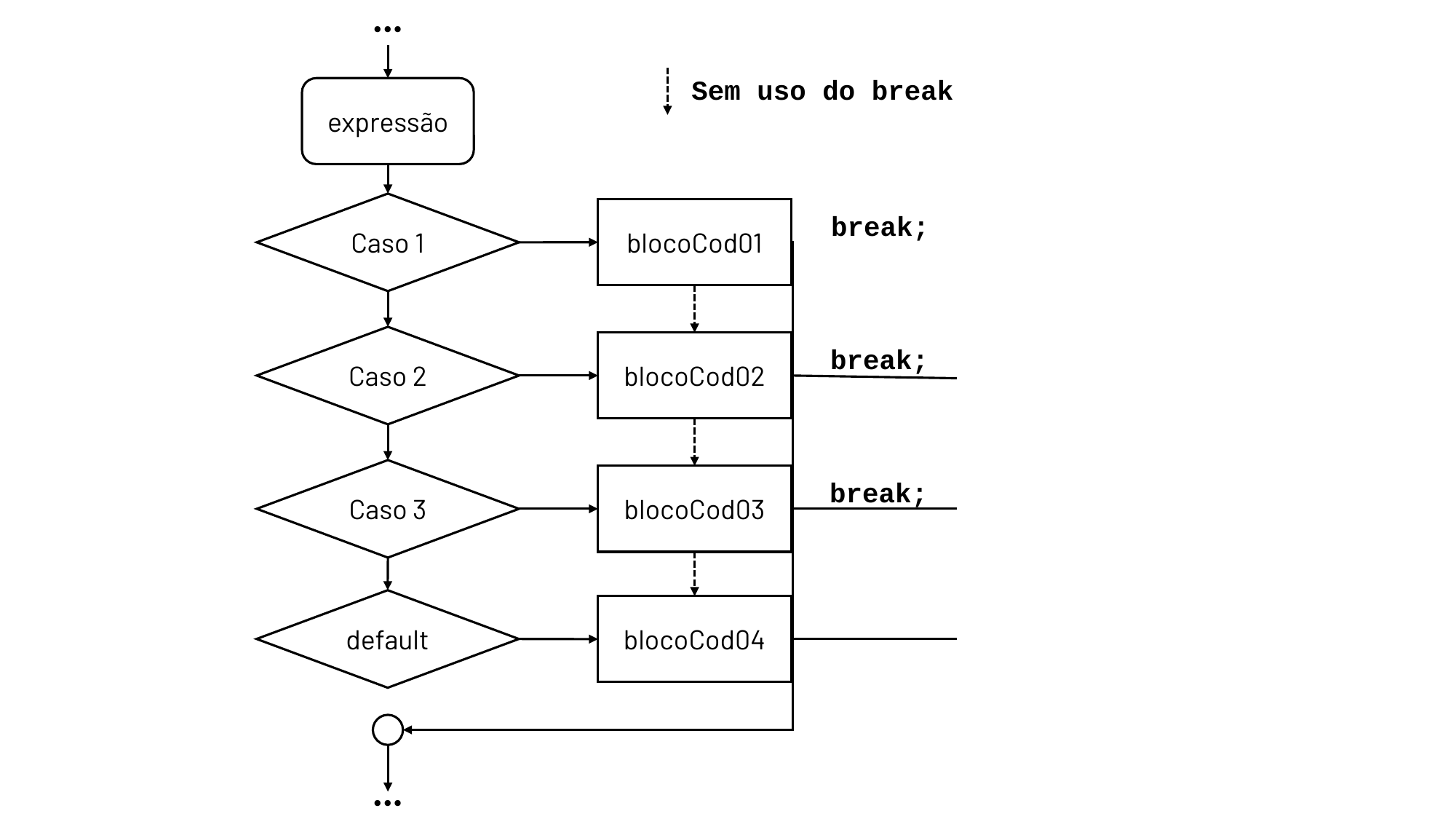

...
Sem uso do break
expressão
Caso 1
blocoCod01
break;
Caso 2
blocoCod02
break;
Caso 3
blocoCod03
break;
default
blocoCod04

...